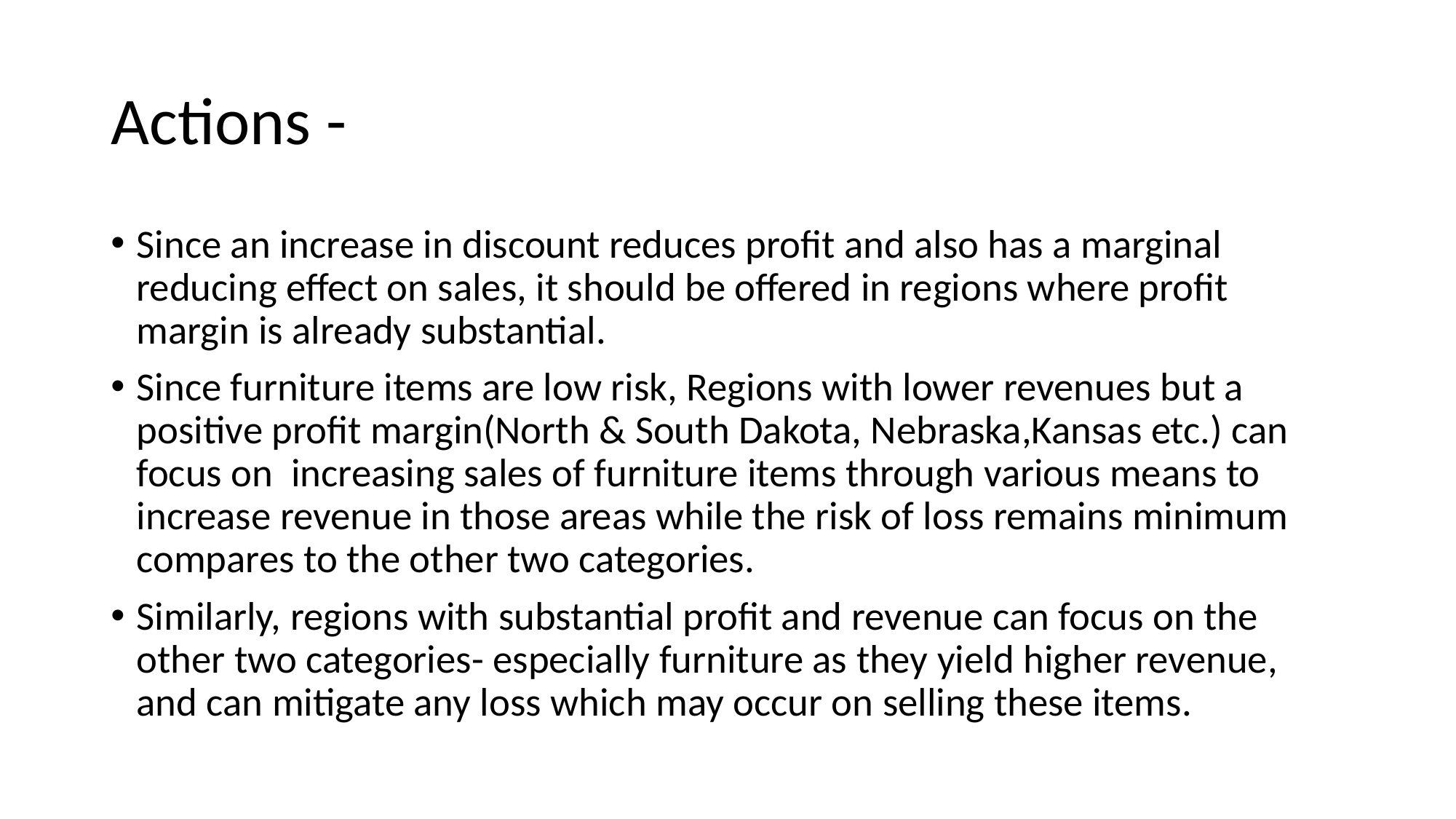

# Actions -
Since an increase in discount reduces profit and also has a marginal reducing effect on sales, it should be offered in regions where profit margin is already substantial.
Since furniture items are low risk, Regions with lower revenues but a positive profit margin(North & South Dakota, Nebraska,Kansas etc.) can focus on  increasing sales of furniture items through various means to increase revenue in those areas while the risk of loss remains minimum compares to the other two categories.
Similarly, regions with substantial profit and revenue can focus on the other two categories- especially furniture as they yield higher revenue, and can mitigate any loss which may occur on selling these items.